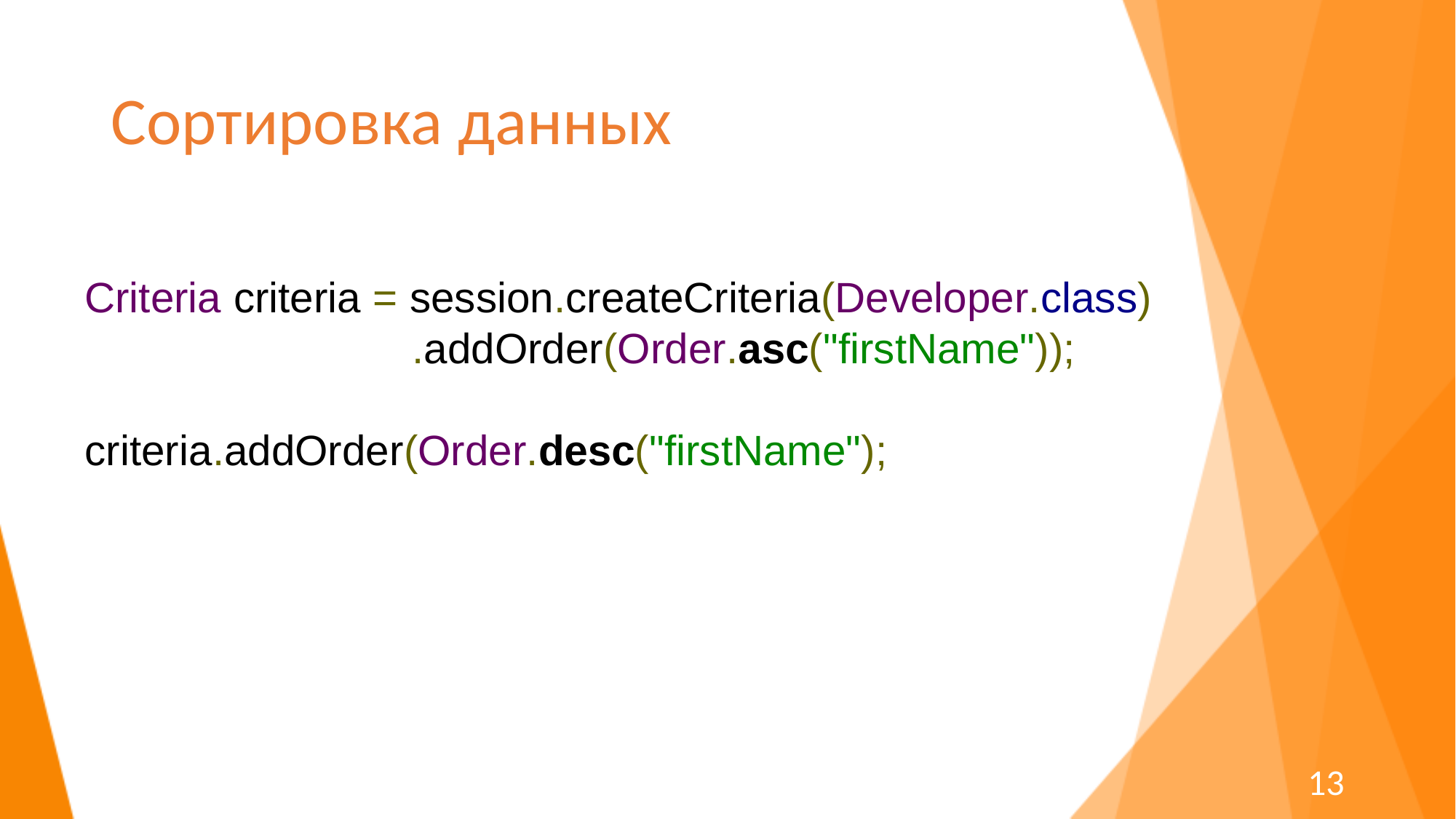

# Сортировка данных
Criteria criteria = session.createCriteria(Developer.class)
			.addOrder(Order.asc("firstName"));

criteria.addOrder(Order.desc("firstName");
13